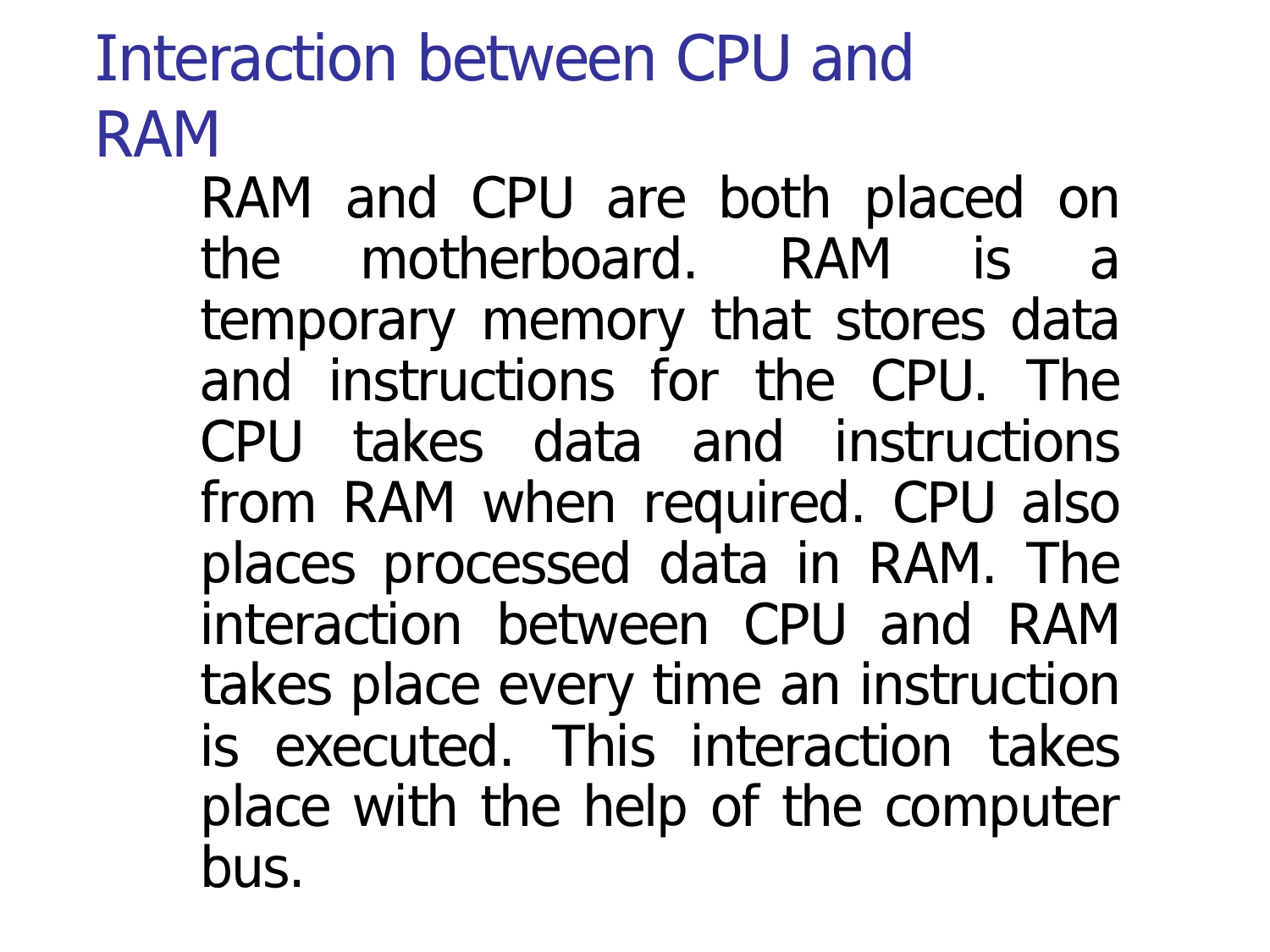

Interaction between CPU and RAM
RAM and CPU are both placed on the motherboard. RAM is a temporary memory that stores data and instructions for the CPU. The CPU takes data and instructions from RAM when required. CPU also places processed data in RAM. The interaction between CPU and RAM takes place every time an instruction is executed. This interaction takes place with the help of the computer bus.
43